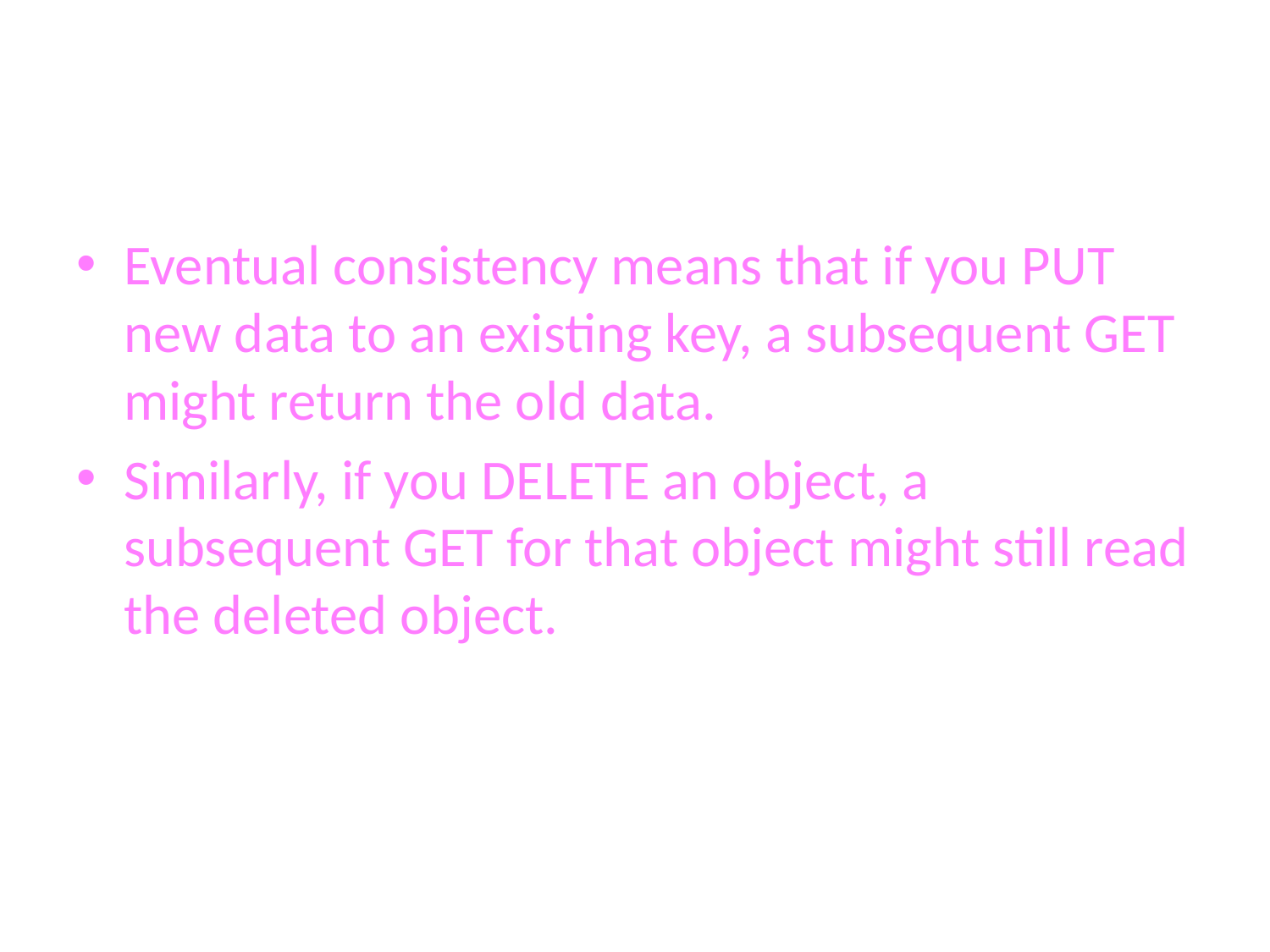

#
Eventual consistency means that if you PUT new data to an existing key, a subsequent GET might return the old data.
Similarly, if you DELETE an object, a subsequent GET for that object might still read the deleted object.